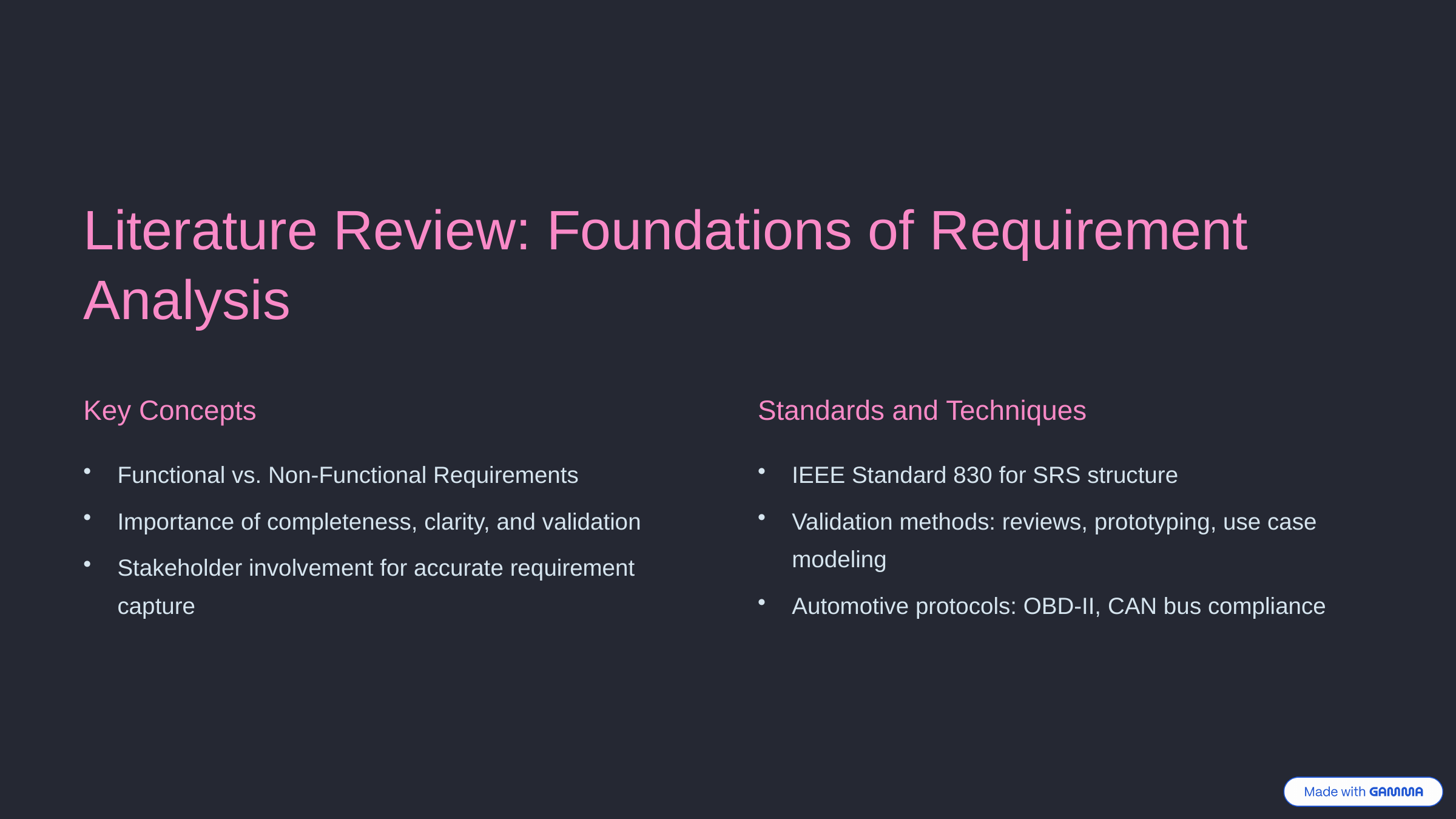

Literature Review: Foundations of Requirement Analysis
Key Concepts
Standards and Techniques
Functional vs. Non-Functional Requirements
IEEE Standard 830 for SRS structure
Importance of completeness, clarity, and validation
Validation methods: reviews, prototyping, use case modeling
Stakeholder involvement for accurate requirement capture
Automotive protocols: OBD-II, CAN bus compliance